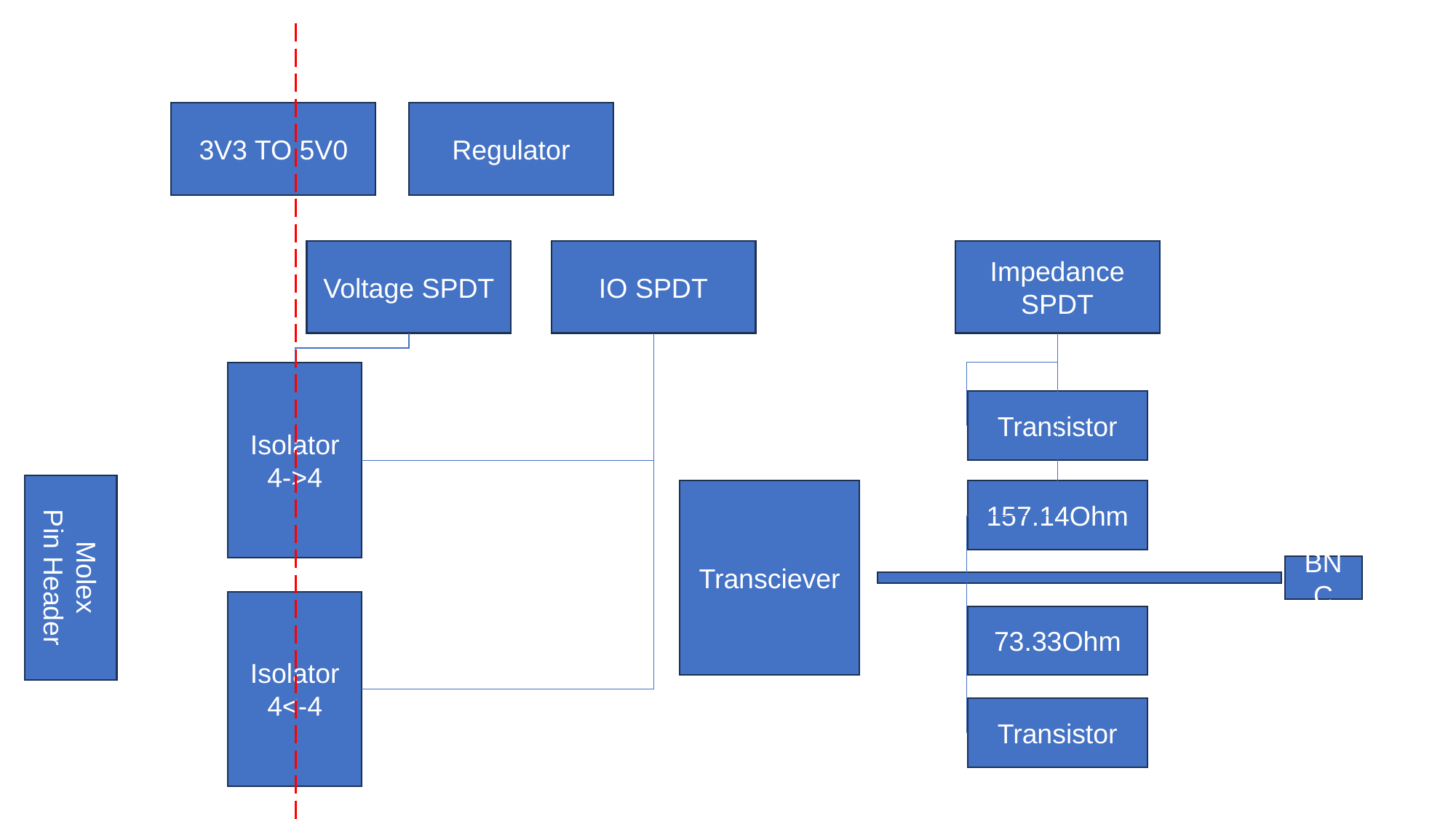

Regulator
3V3 TO 5V0
Voltage SPDT
IO SPDT
Impedance SPDT
Isolator
4->4
Transistor
Transciever
157.14Ohm
Molex
Pin Header
BNC

Isolator
4<-4
73.33Ohm
Transistor